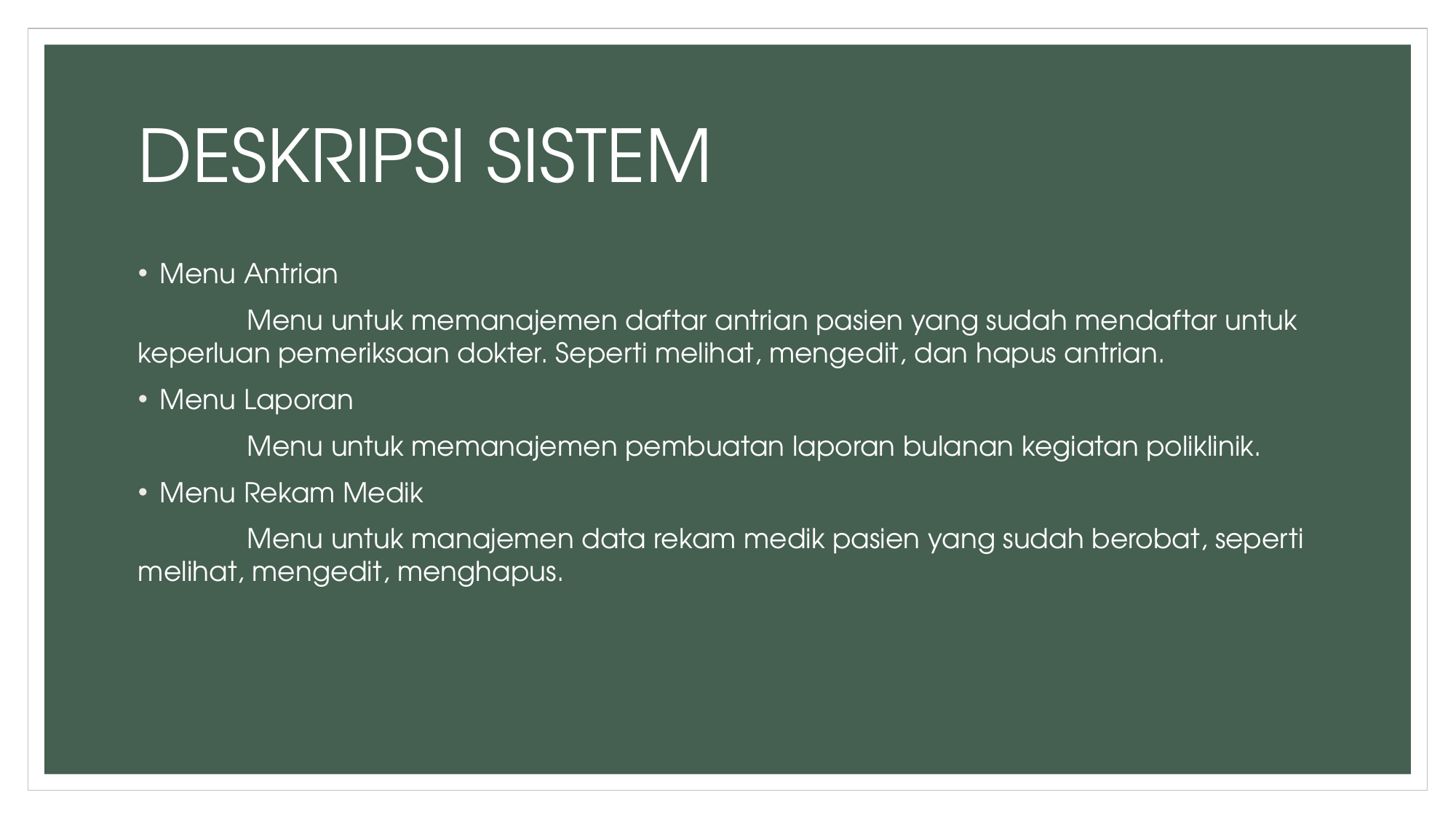

# DESKRIPSI SISTEM
Menu Antrian
	Menu untuk memanajemen daftar antrian pasien yang sudah mendaftar untuk keperluan pemeriksaan dokter. Seperti melihat, mengedit, dan hapus antrian.
Menu Laporan
	Menu untuk memanajemen pembuatan laporan bulanan kegiatan poliklinik.
Menu Rekam Medik
	Menu untuk manajemen data rekam medik pasien yang sudah berobat, seperti melihat, mengedit, menghapus.